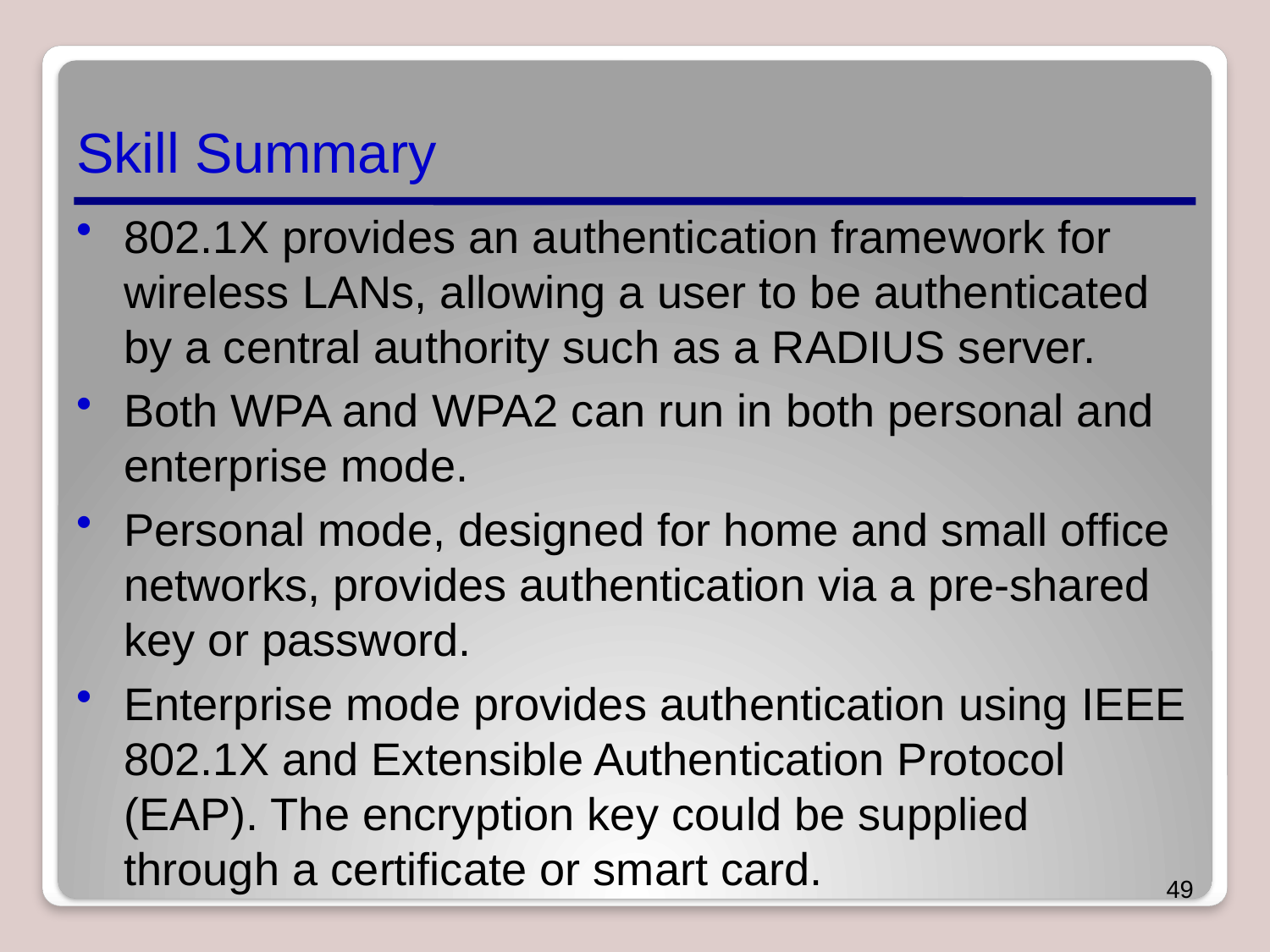

# Skill Summary
802.1X provides an authentication framework for wireless LANs, allowing a user to be authenticated by a central authority such as a RADIUS server.
Both WPA and WPA2 can run in both personal and enterprise mode.
Personal mode, designed for home and small office networks, provides authentication via a pre-shared key or password.
Enterprise mode provides authentication using IEEE 802.1X and Extensible Authentication Protocol (EAP). The encryption key could be supplied through a certificate or smart card.

49